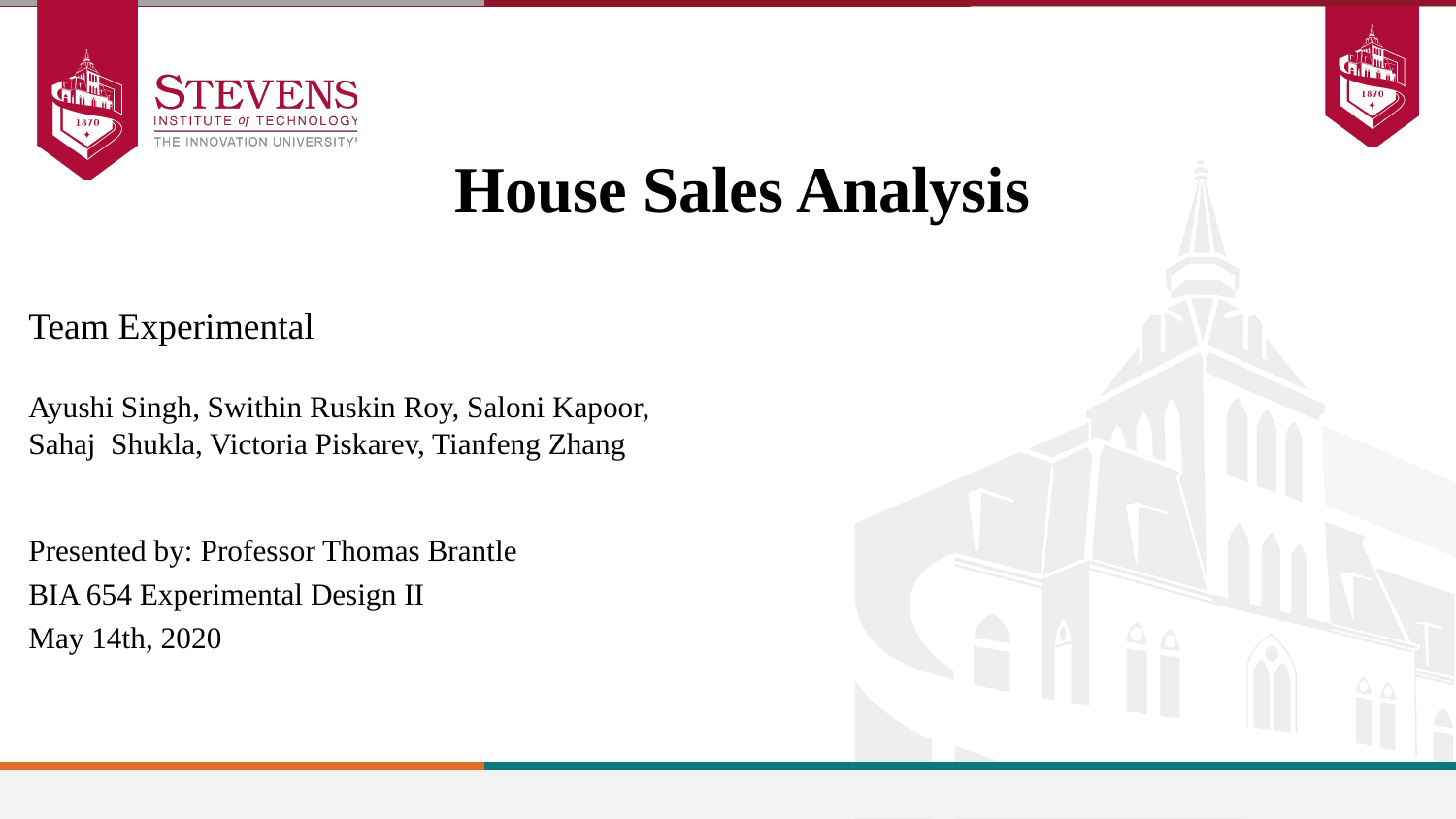

House Sales Analysis
Team Experimental

Ayushi Singh, Swithin Ruskin Roy, Saloni Kapoor, Sahaj  Shukla, Victoria Piskarev, Tianfeng Zhang
Presented by: Professor Thomas Brantle
BIA 654 Experimental Design II
May 14th, 2020